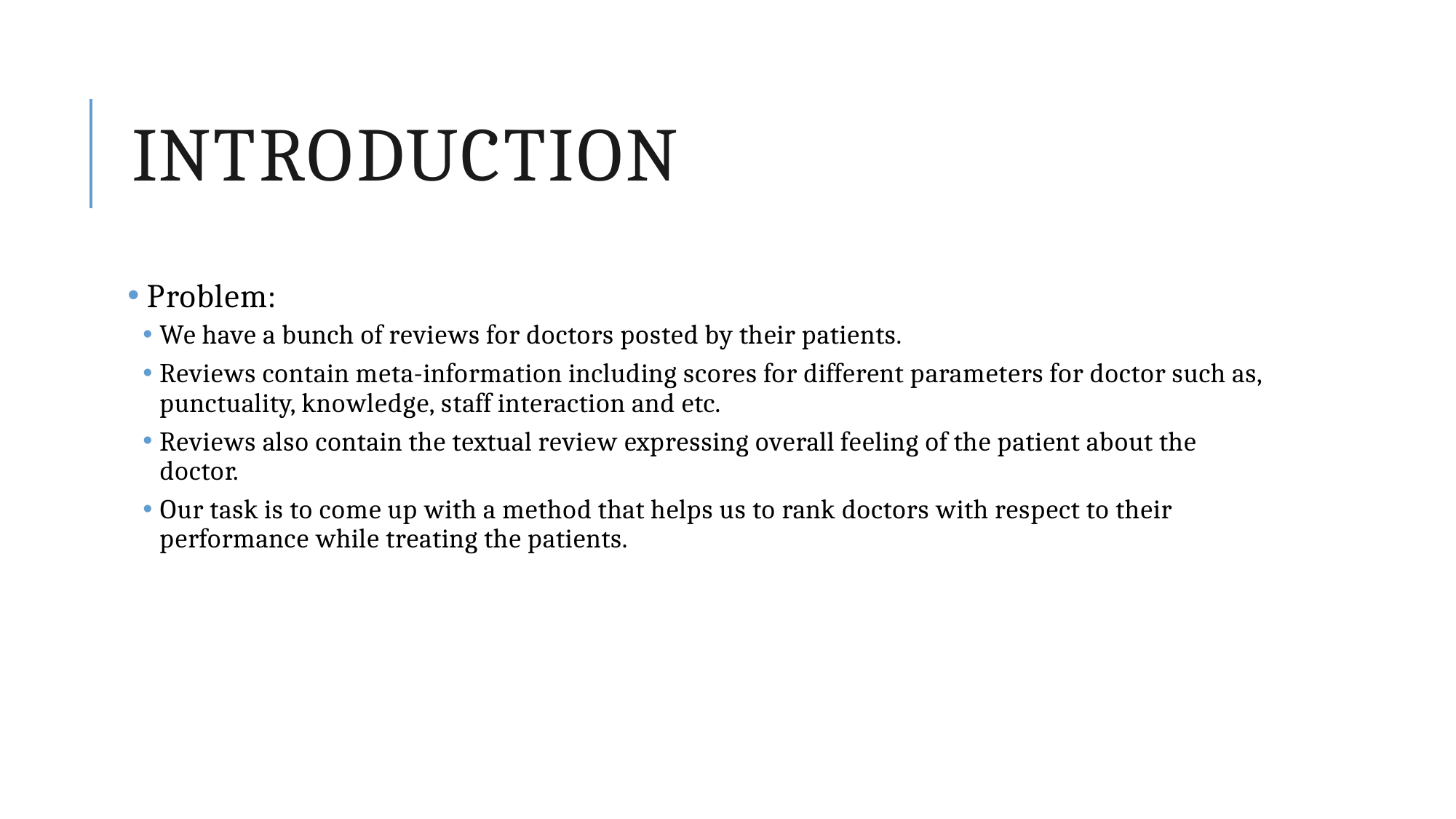

# Introduction
 Problem:
We have a bunch of reviews for doctors posted by their patients.
Reviews contain meta-information including scores for different parameters for doctor such as, punctuality, knowledge, staff interaction and etc.
Reviews also contain the textual review expressing overall feeling of the patient about the doctor.
Our task is to come up with a method that helps us to rank doctors with respect to their performance while treating the patients.